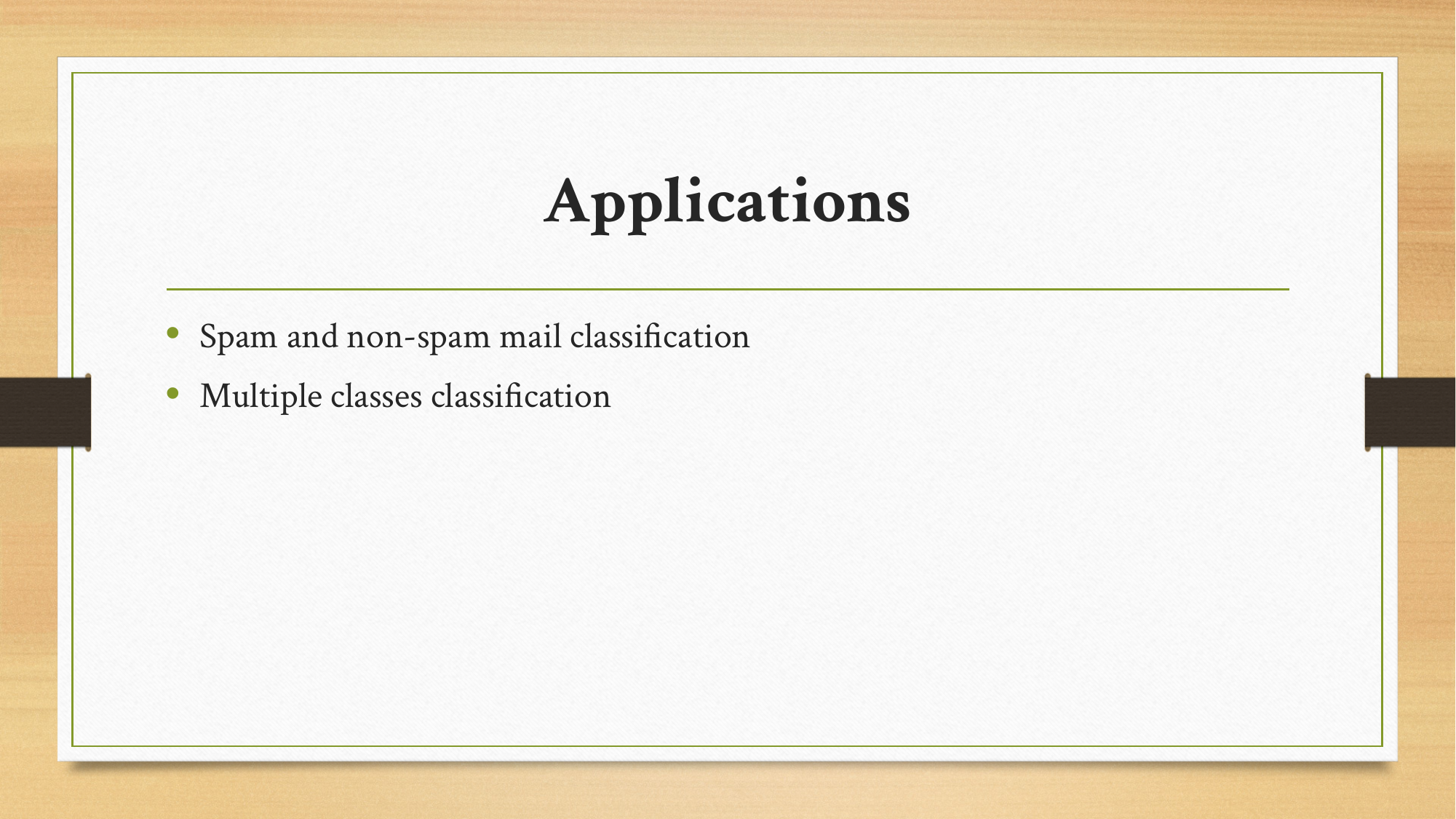

# Applications
Spam and non-spam mail classification
Multiple classes classification